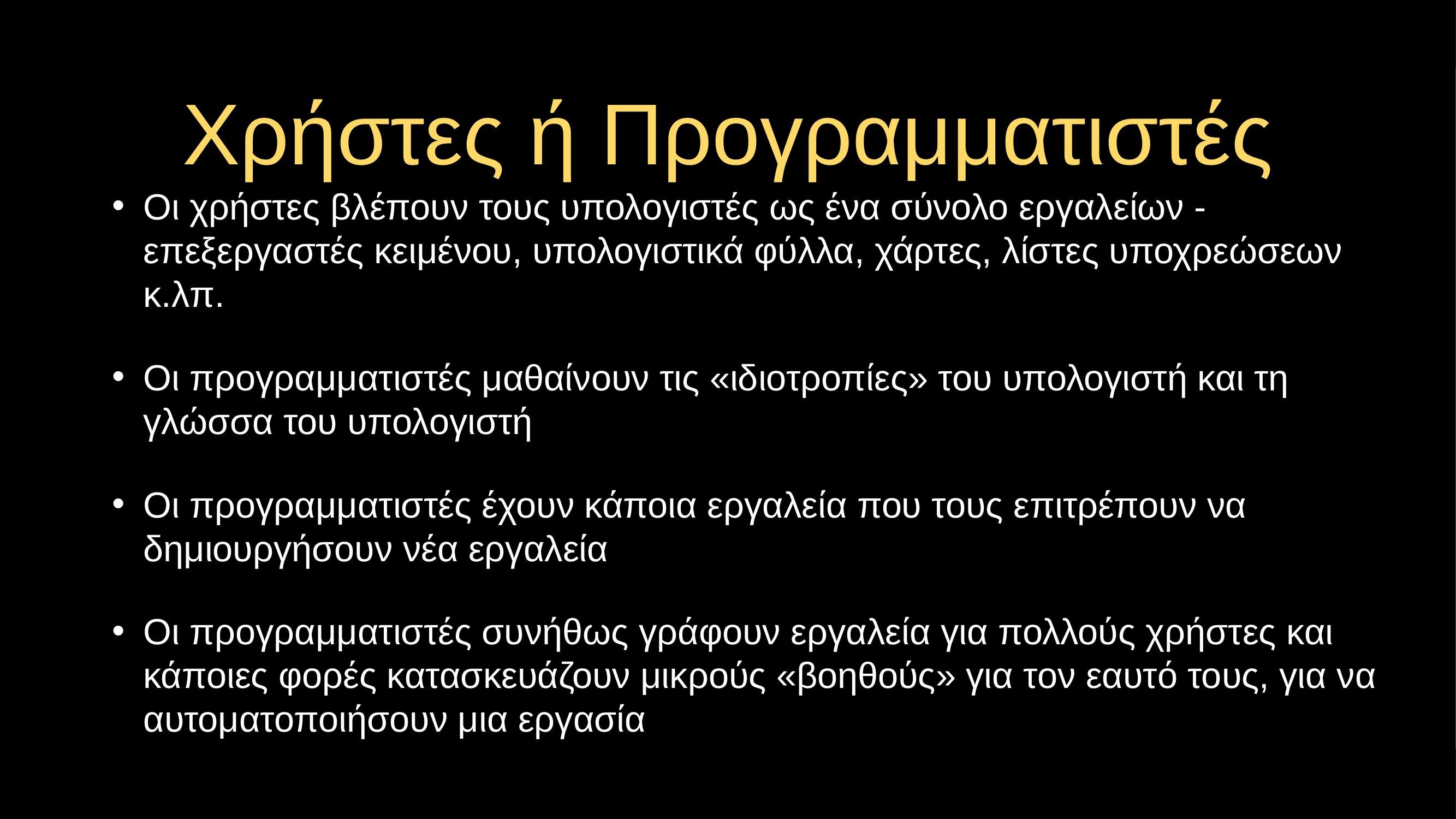

# Χρήστες ή Προγραμματιστές
Οι χρήστες βλέπουν τους υπολογιστές ως ένα σύνολο εργαλείων - επεξεργαστές κειμένου, υπολογιστικά φύλλα, χάρτες, λίστες υποχρεώσεων κ.λπ.
Οι προγραμματιστές μαθαίνουν τις «ιδιοτροπίες» του υπολογιστή και τη γλώσσα του υπολογιστή
Οι προγραμματιστές έχουν κάποια εργαλεία που τους επιτρέπουν να δημιουργήσουν νέα εργαλεία
Οι προγραμματιστές συνήθως γράφουν εργαλεία για πολλούς χρήστες και κάποιες φορές κατασκευάζουν μικρούς «βοηθούς» για τον εαυτό τους, για να αυτοματοποιήσουν μια εργασία